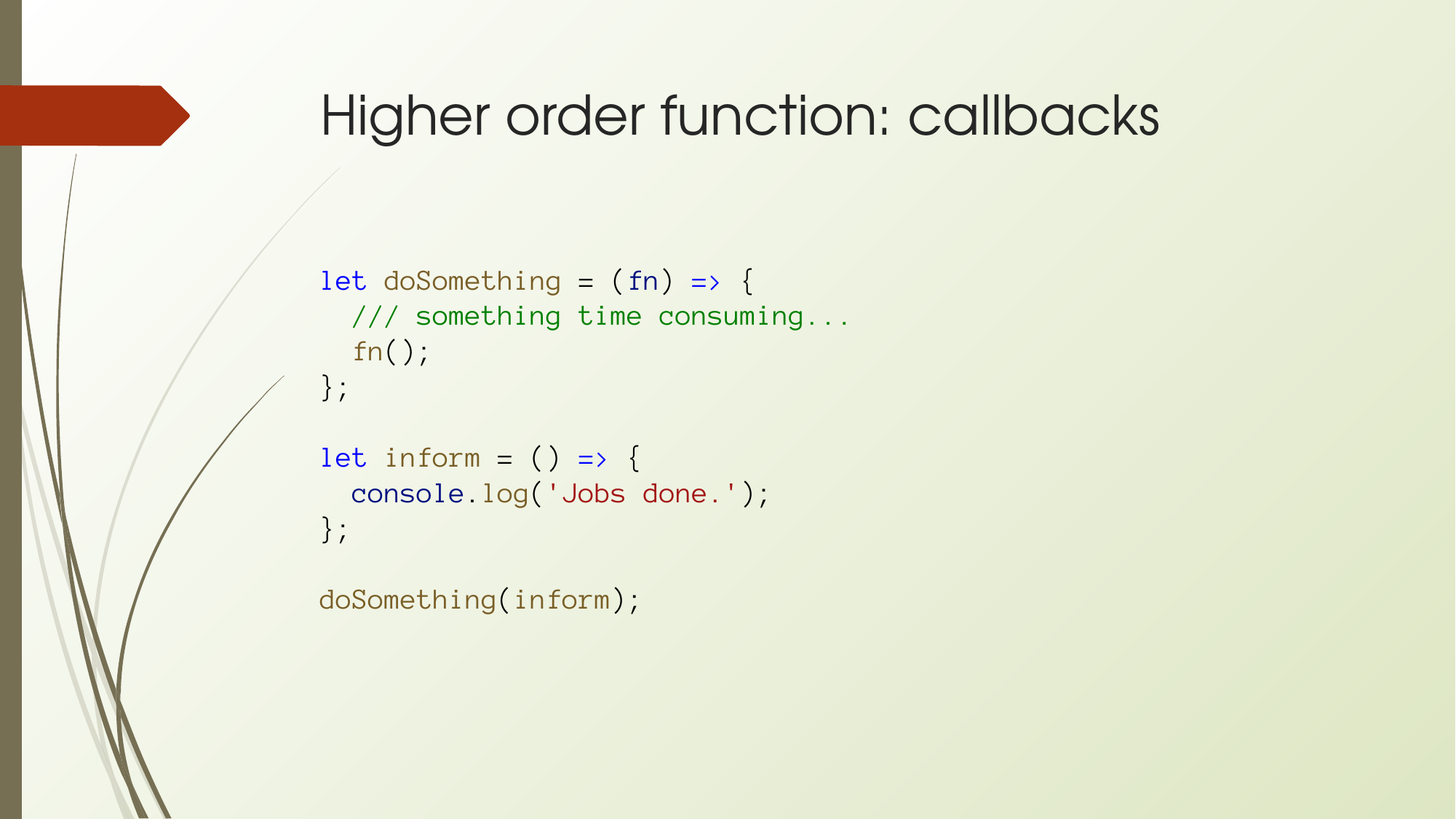

# Higher order function: callbacks
let doSomething = (fn) => {
  /// something time consuming...
  fn();
};

let inform = () => {
  console.log('Jobs done.');
};

doSomething(inform);